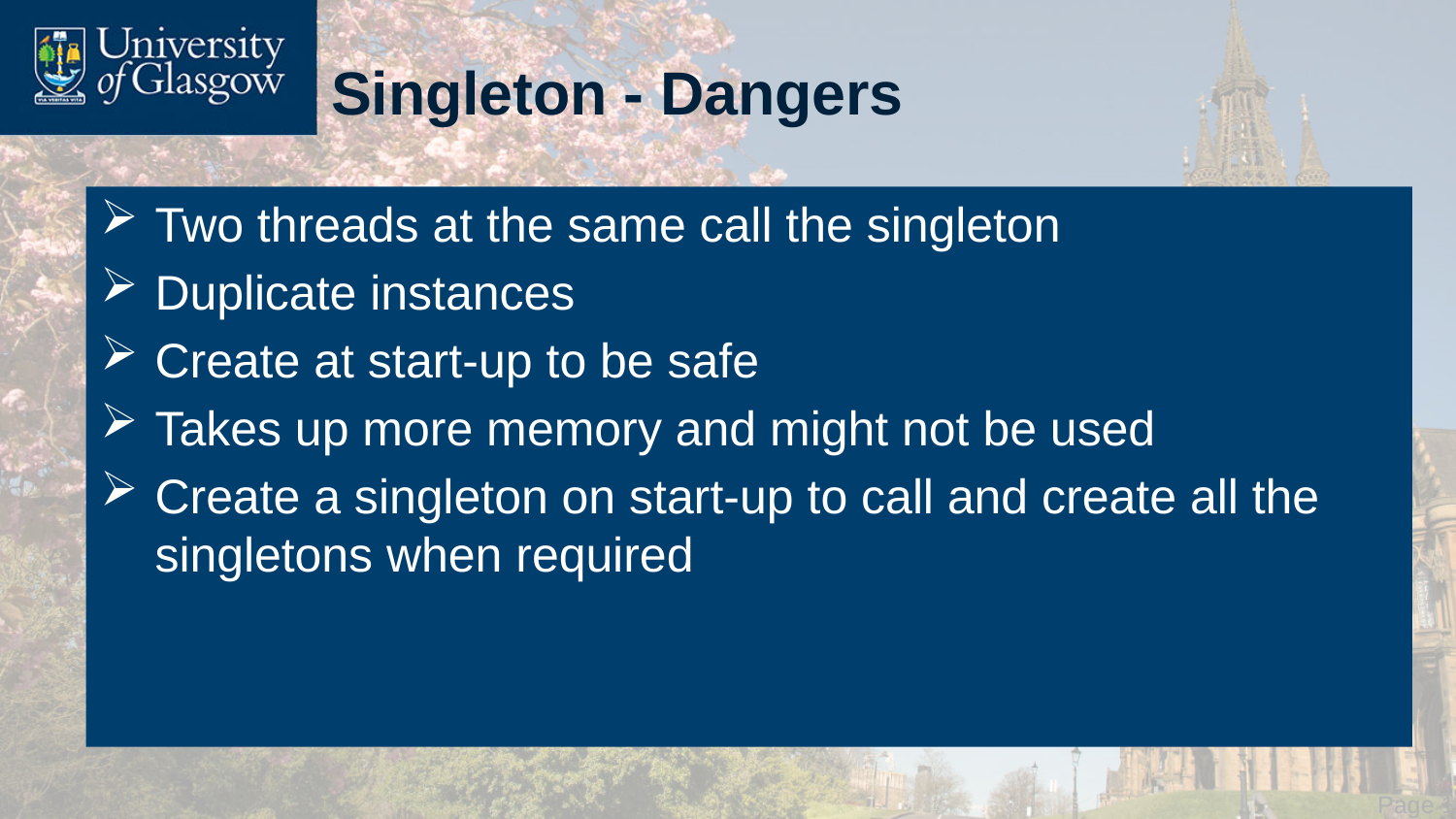

# Singleton - Dangers
Two threads at the same call the singleton
Duplicate instances
Create at start-up to be safe
Takes up more memory and might not be used
Create a singleton on start-up to call and create all the singletons when required

 Page 16